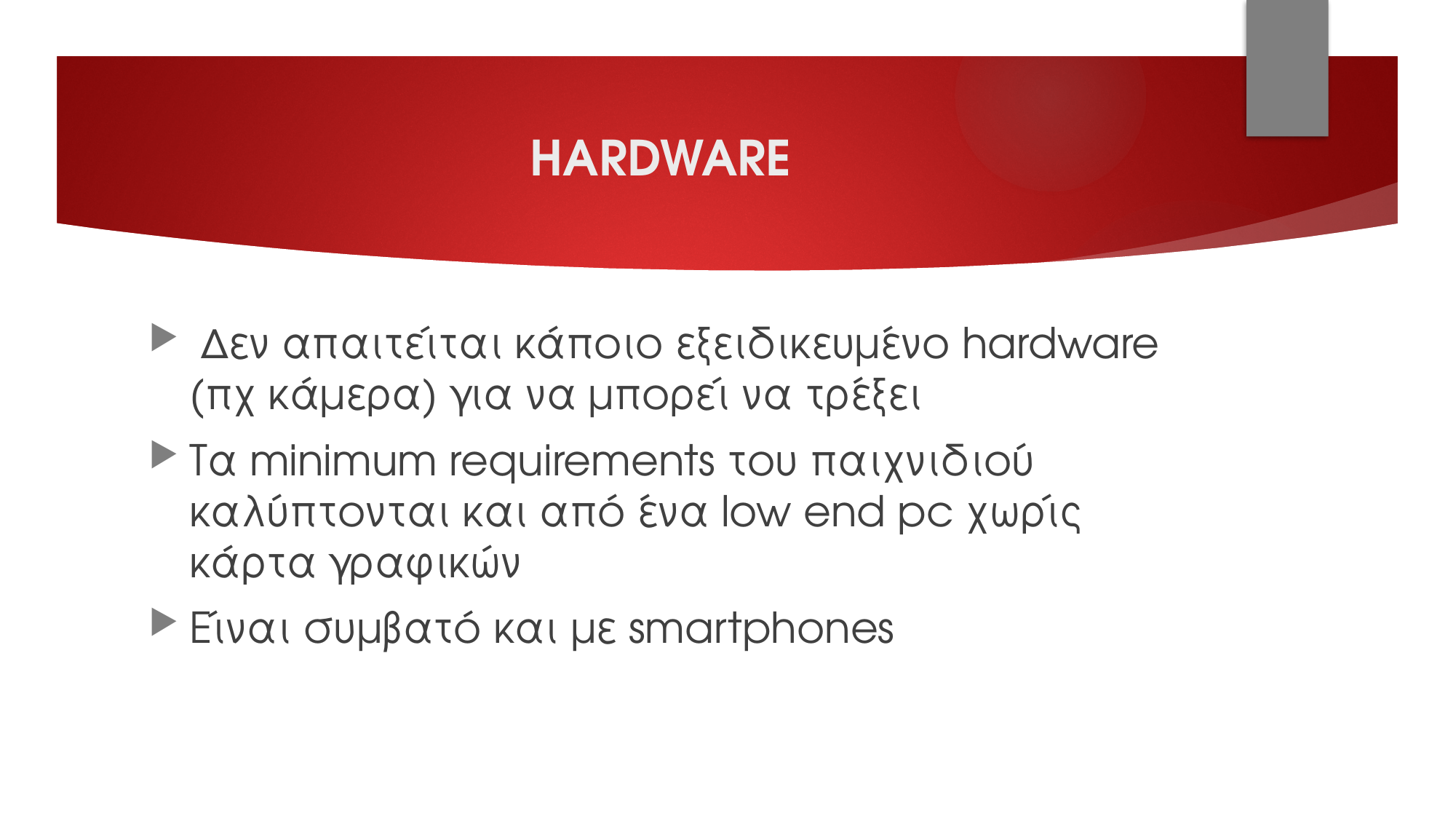

# HARDWARE
 Δεν απαιτείται κάποιο εξειδικευμένο hardware (πχ κάμερα) για να μπορεί να τρέξει
Τα minimum requirements του παιχνιδιού καλύπτονται και από ένα low end pc χωρίς κάρτα γραφικών
Είναι συμβατό και με smartphones